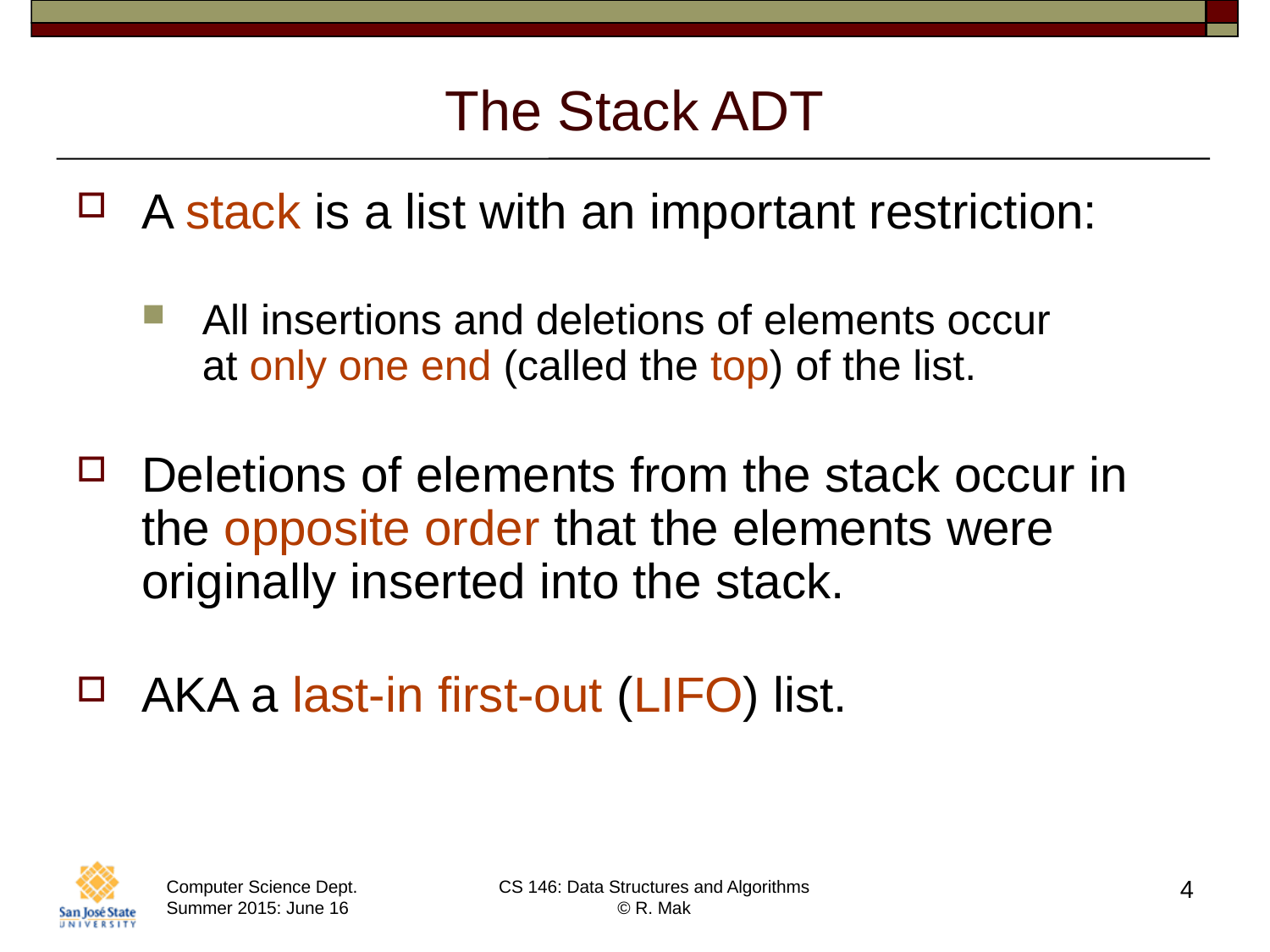

# The Stack ADT
A stack is a list with an important restriction:

All insertions and deletions of elements occur
at only one end (called the top) of the list.

Deletions of elements from the stack occur in the opposite order that the elements were originally inserted into the stack.

AKA a last-in first-out (LIFO) list.
4